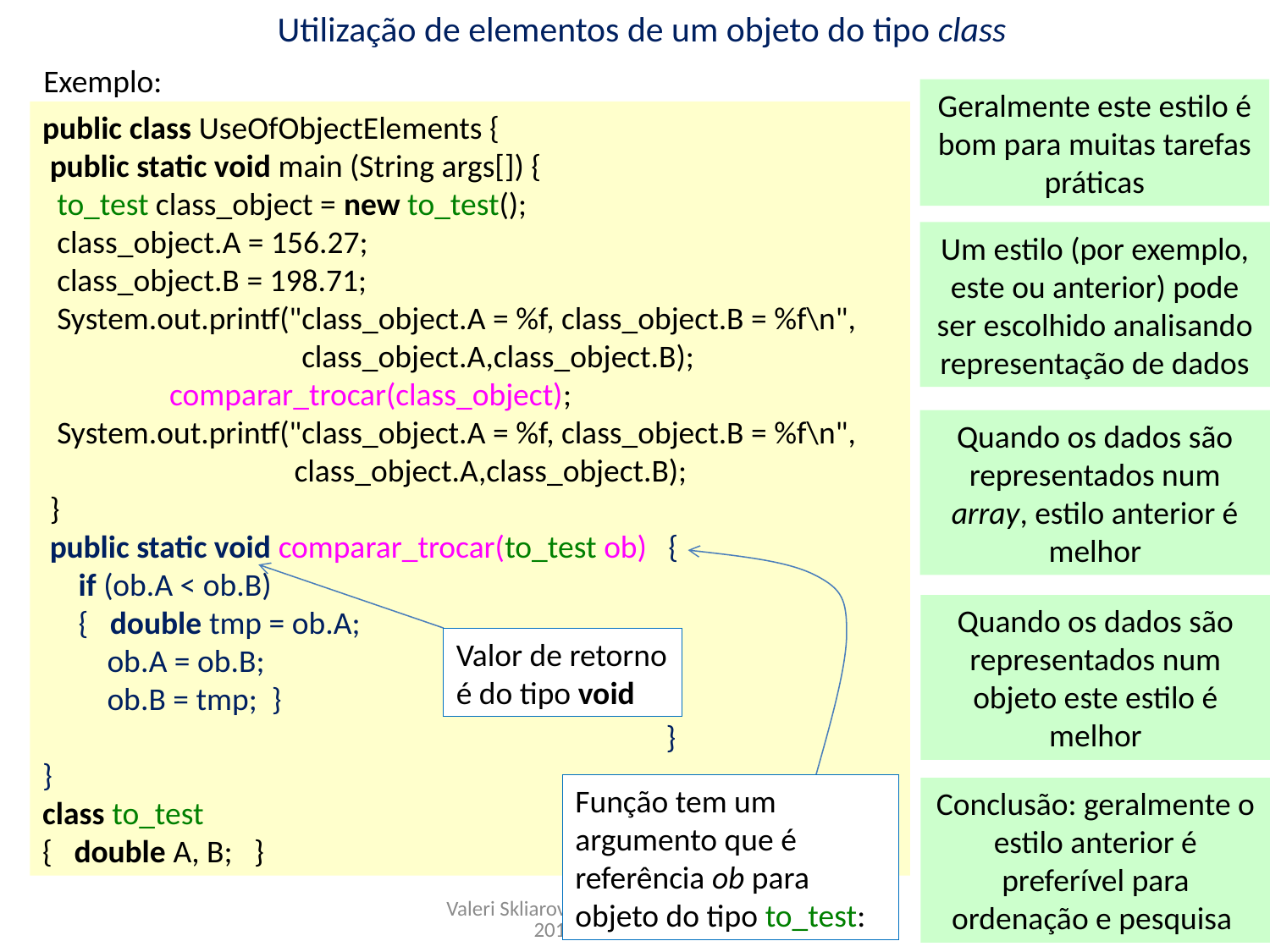

Utilização de elementos de um objeto do tipo class
Exemplo:
Geralmente este estilo é bom para muitas tarefas práticas
public class UseOfObjectElements {
 public static void main (String args[]) {
  to_test class_object = new to_test();
  class_object.A = 156.27;
  class_object.B = 198.71;
  System.out.printf("class_object.A = %f, class_object.B = %f\n",
                                    class_object.A,class_object.B);
	comparar_trocar(class_object);
  System.out.printf("class_object.A = %f, class_object.B = %f\n",
                                   class_object.A,class_object.B);
 }
 public static void comparar_trocar(to_test ob)   {
     if (ob.A < ob.B)
     {   double tmp = ob.A;
         ob.A = ob.B;
         ob.B = tmp;  }
	                                                                     }
}
class to_test
{   double A, B;   }
Um estilo (por exemplo, este ou anterior) pode ser escolhido analisando representação de dados
Quando os dados são representados num array, estilo anterior é melhor

Função tem um argumento que é referência ob para objeto do tipo to_test:
Valor de retorno é do tipo void
Quando os dados são representados num objeto este estilo é melhor
Conclusão: geralmente o estilo anterior é preferível para ordenação e pesquisa
Valeri Skliarov                                                                      2014/2015
13